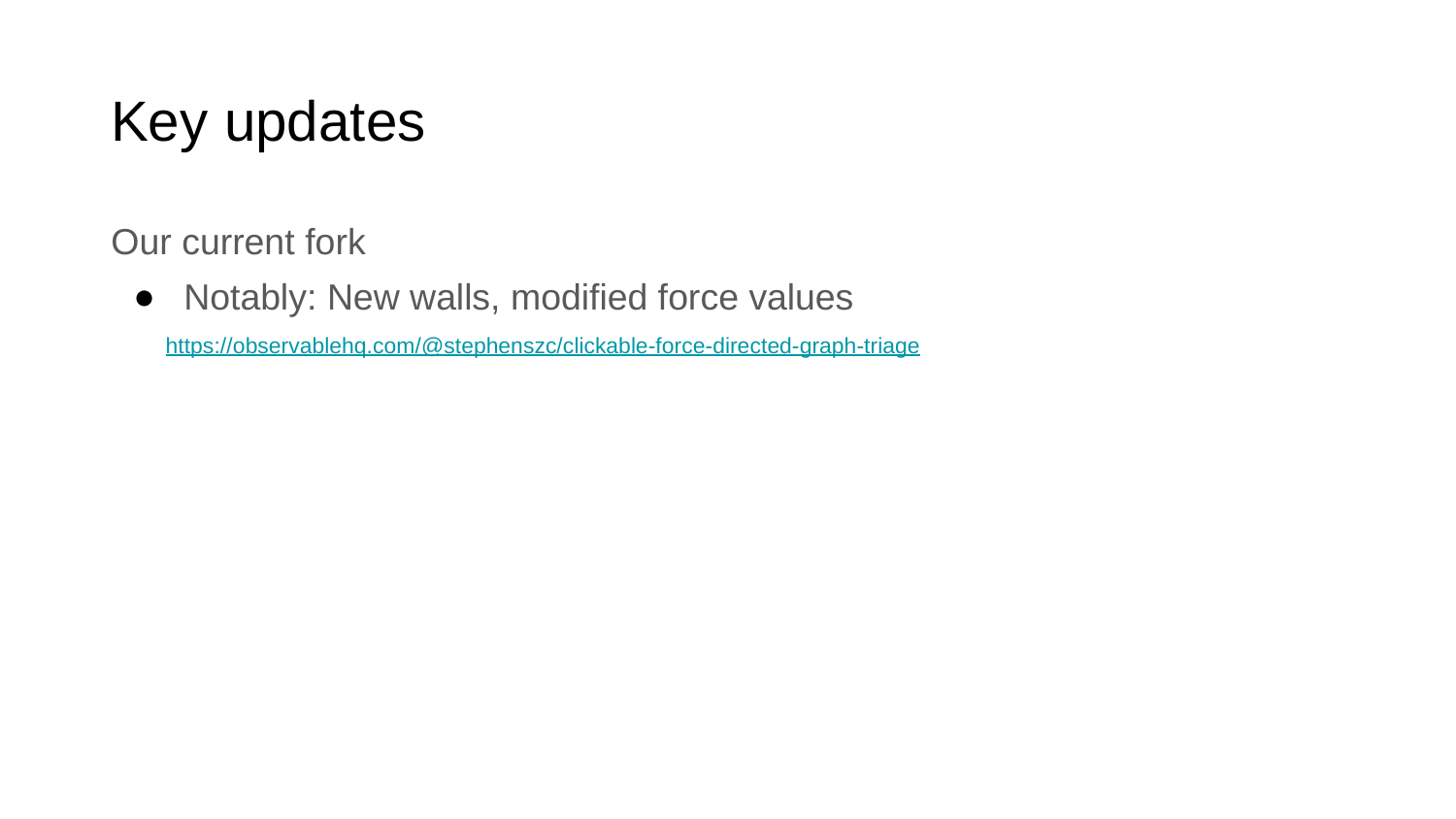

# Key updates
Our current fork
Notably: New walls, modified force values
https://observablehq.com/@stephenszc/clickable-force-directed-graph-triage